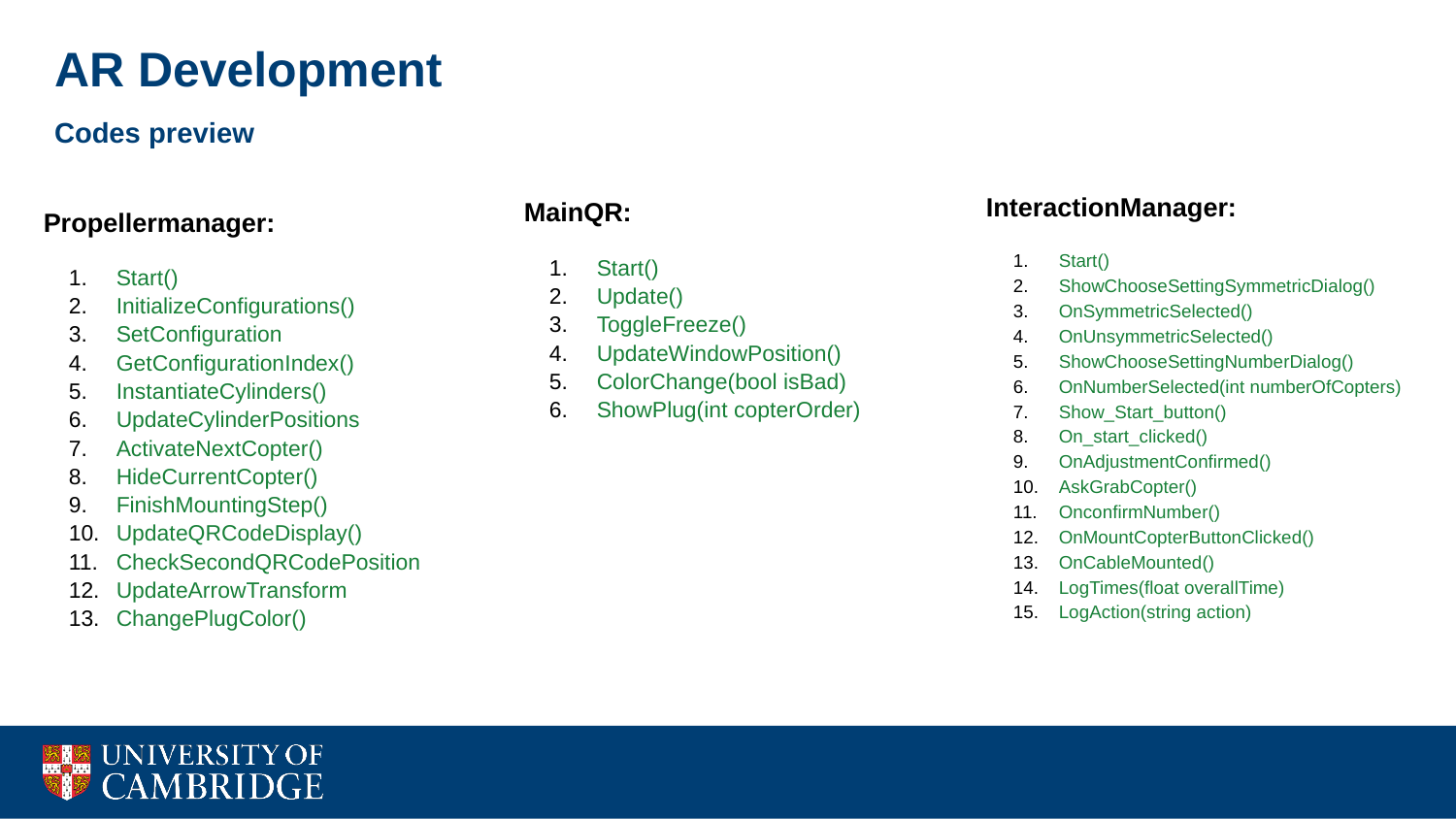

AR Development
Codes preview
InteractionManager:
Start()
ShowChooseSettingSymmetricDialog()
OnSymmetricSelected()
OnUnsymmetricSelected()
ShowChooseSettingNumberDialog()
OnNumberSelected(int numberOfCopters)
Show_Start_button()
On_start_clicked()
OnAdjustmentConfirmed()
AskGrabCopter()
OnconfirmNumber()
OnMountCopterButtonClicked()
OnCableMounted()
LogTimes(float overallTime)
LogAction(string action)
MainQR:
Start()
Update()
ToggleFreeze()
UpdateWindowPosition()
ColorChange(bool isBad)
ShowPlug(int copterOrder)

Propellermanager:
Start()
InitializeConfigurations()
SetConfiguration
GetConfigurationIndex()
InstantiateCylinders()
UpdateCylinderPositions
ActivateNextCopter()
HideCurrentCopter()
FinishMountingStep()
UpdateQRCodeDisplay()
CheckSecondQRCodePosition
UpdateArrowTransform
ChangePlugColor()